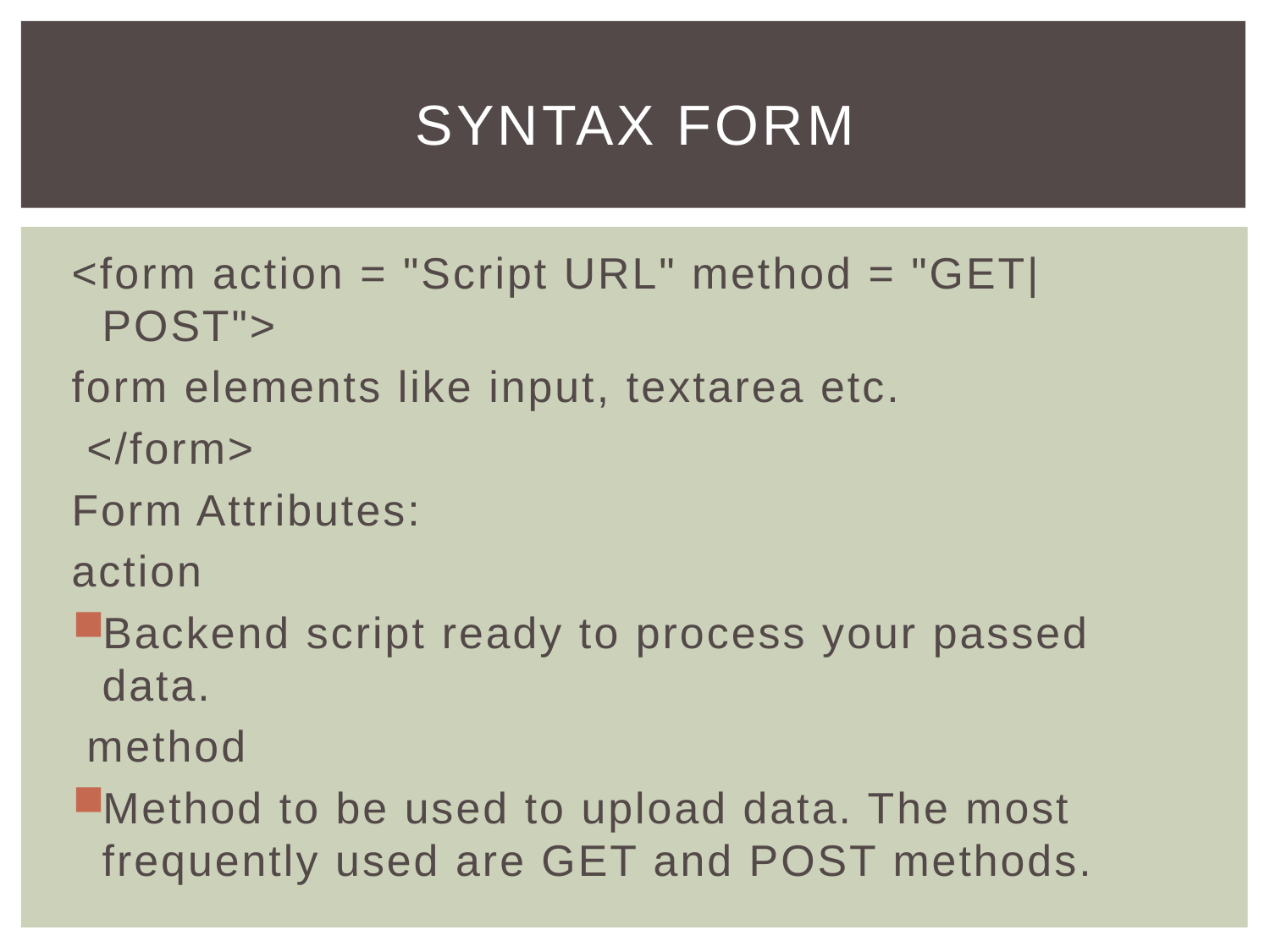

# Syntax form
<form action = "Script URL" method = "GET|POST">
form elements like input, textarea etc.
 </form>
Form Attributes:
action
Backend script ready to process your passed data.
 method
Method to be used to upload data. The most frequently used are GET and POST methods.